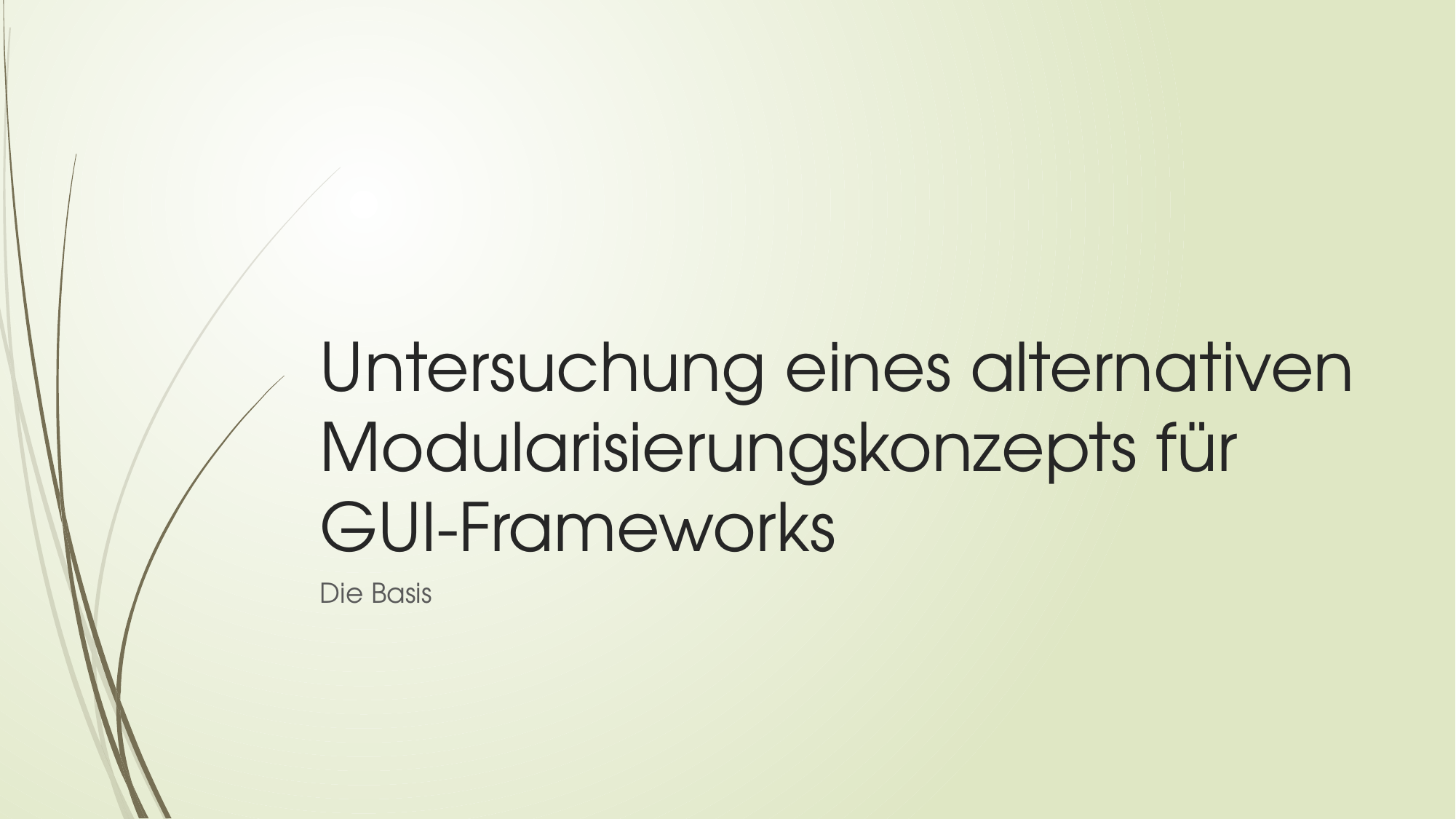

# Untersuchung eines alternativen Modularisierungskonzepts für GUI-Frameworks
Die Basis